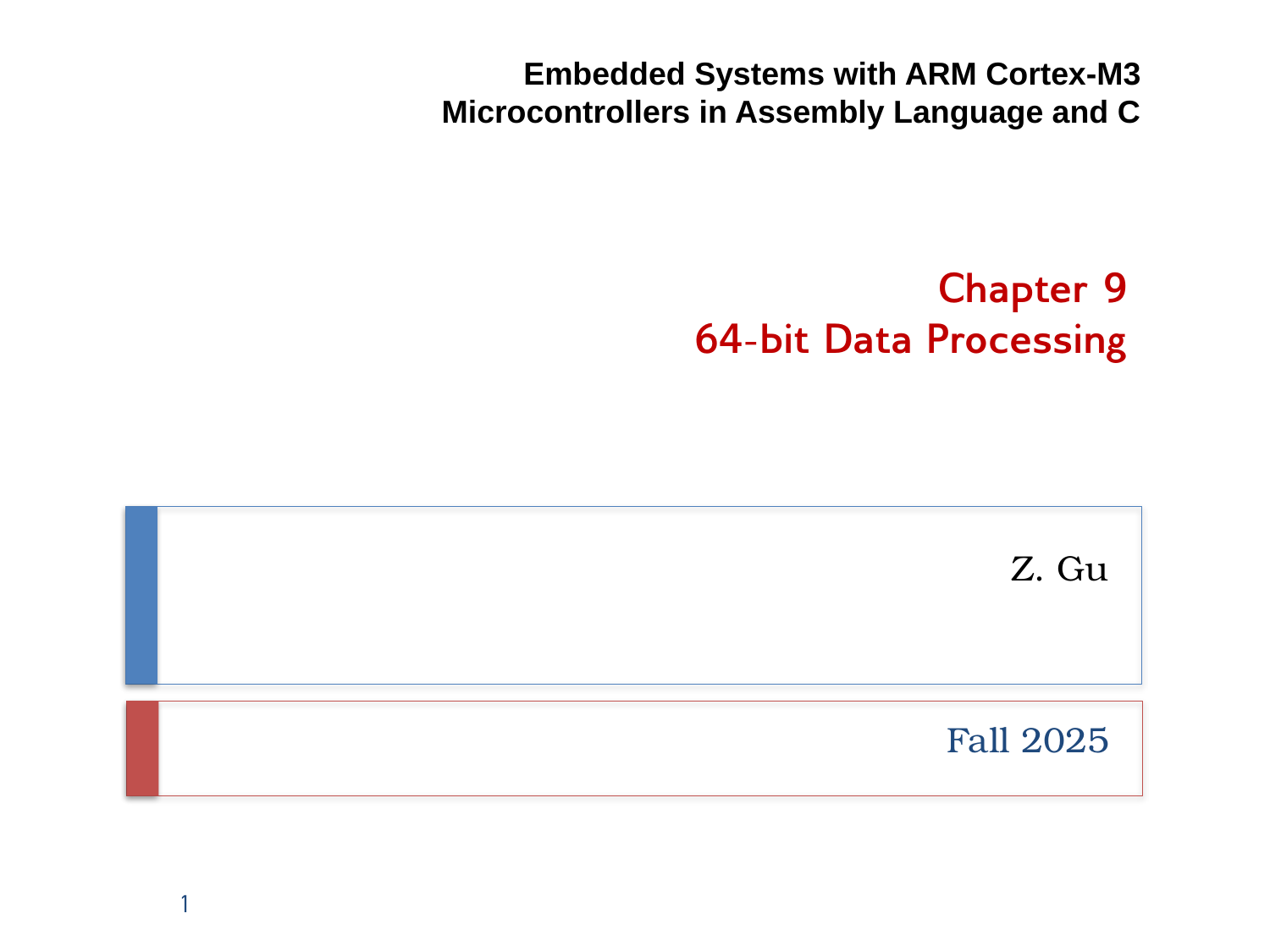

Embedded Systems with ARM Cortex-M3 Microcontrollers in Assembly Language and C
Chapter 9
64-bit Data Processing
# Z. Gu
Fall 2025
1